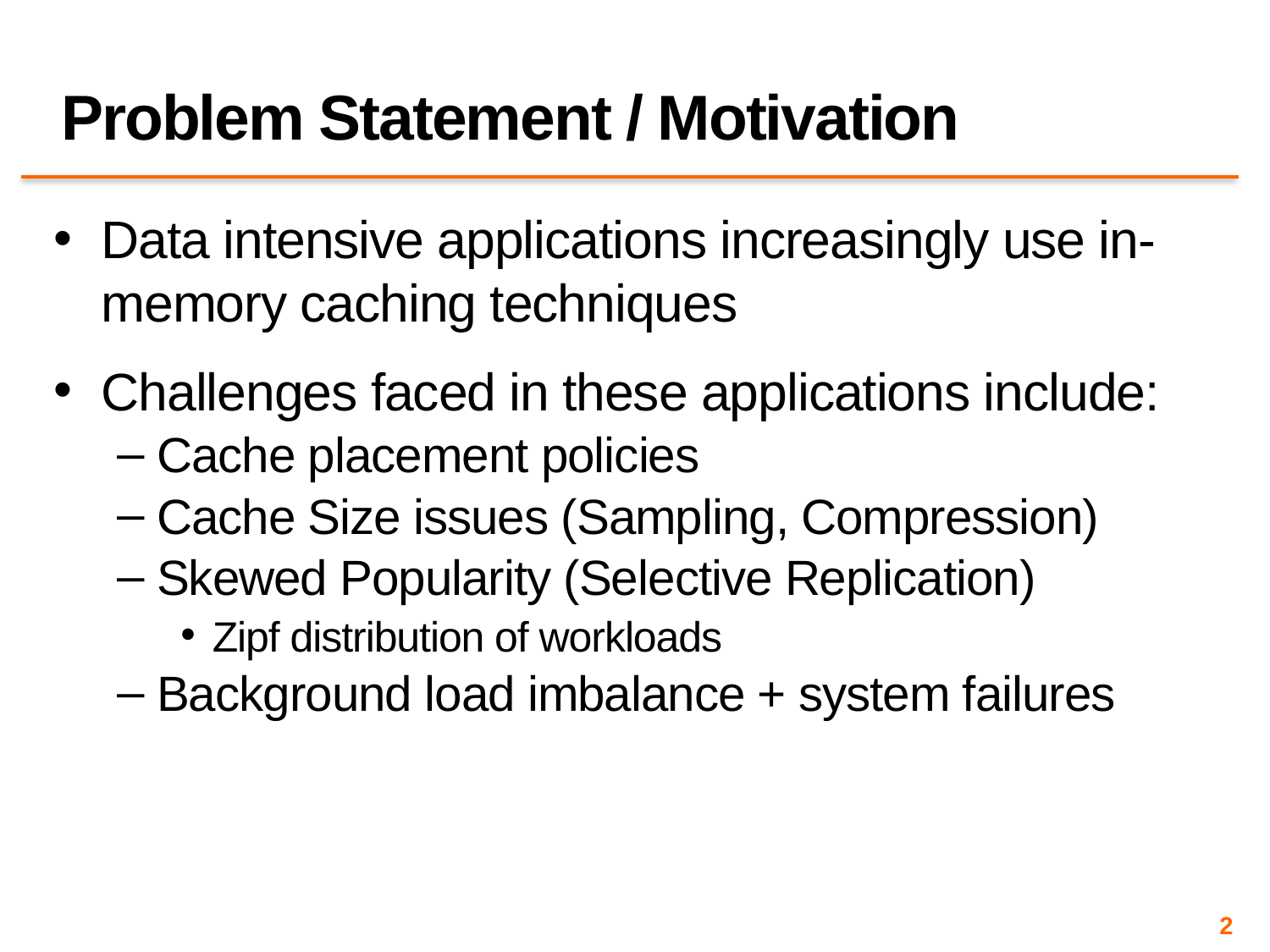

# Problem Statement / Motivation
Data intensive applications increasingly use in-memory caching techniques
Challenges faced in these applications include:
Cache placement policies
Cache Size issues (Sampling, Compression)
Skewed Popularity (Selective Replication)
Zipf distribution of workloads
Background load imbalance + system failures
2